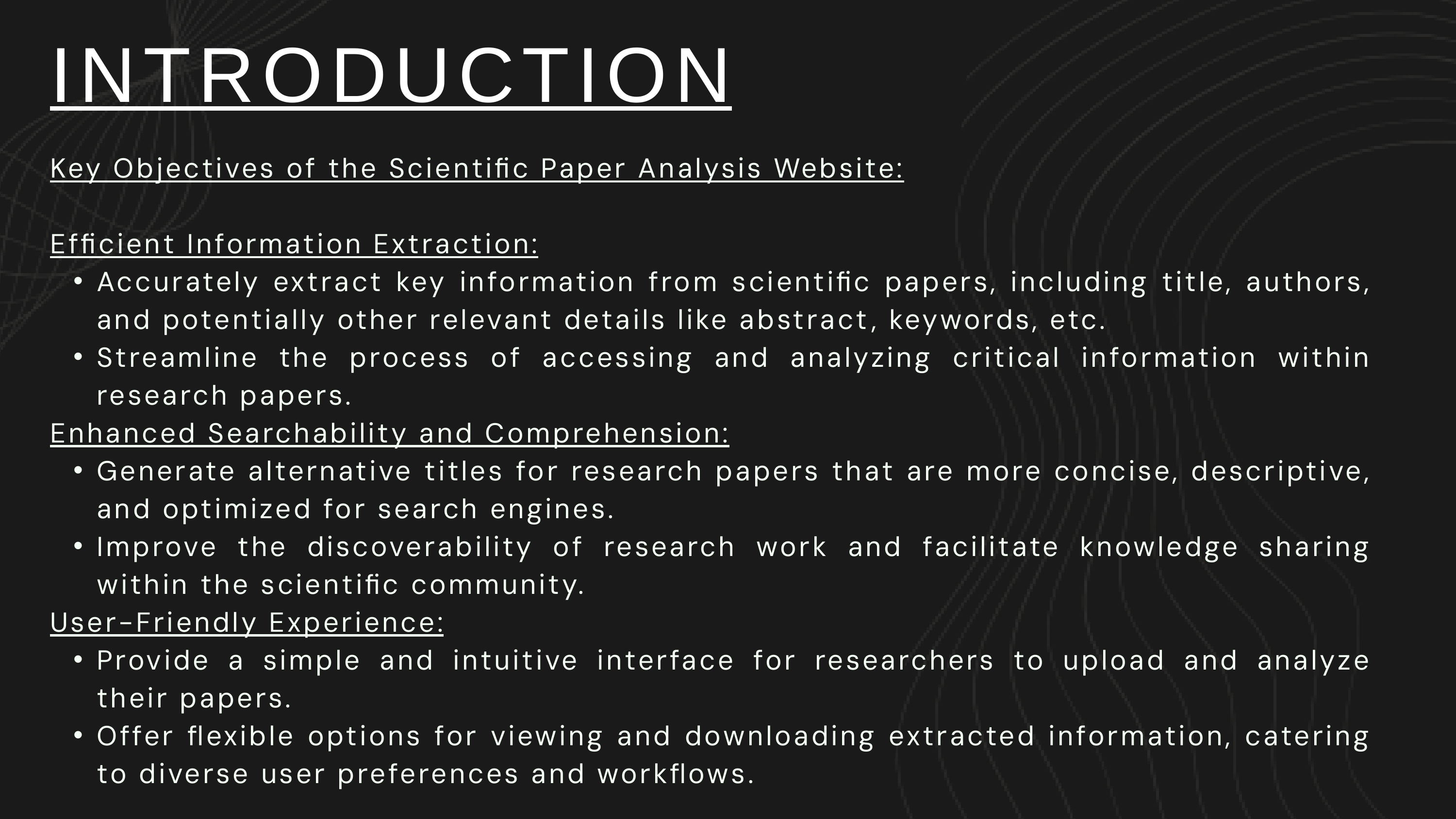

INTRODUCTION
Key Objectives of the Scientific Paper Analysis Website:

Efficient Information Extraction:
Accurately extract key information from scientific papers, including title, authors, and potentially other relevant details like abstract, keywords, etc.
Streamline the process of accessing and analyzing critical information within research papers.
Enhanced Searchability and Comprehension:
Generate alternative titles for research papers that are more concise, descriptive, and optimized for search engines.
Improve the discoverability of research work and facilitate knowledge sharing within the scientific community.
User-Friendly Experience:
Provide a simple and intuitive interface for researchers to upload and analyze their papers.
Offer flexible options for viewing and downloading extracted information, catering to diverse user preferences and workflows.